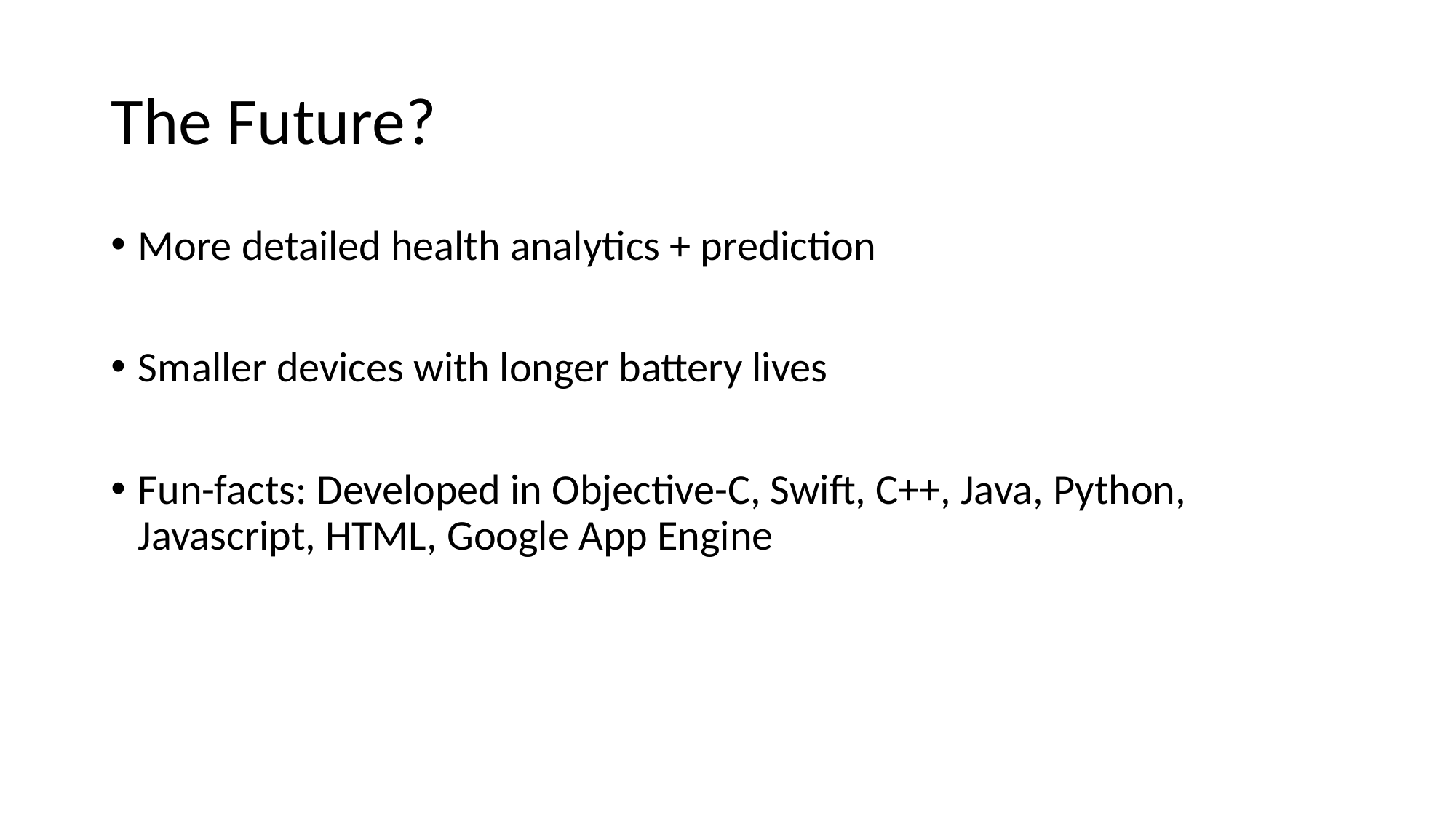

# The Future?
More detailed health analytics + prediction

Smaller devices with longer battery lives

Fun-facts: Developed in Objective-C, Swift, C++, Java, Python, Javascript, HTML, Google App Engine